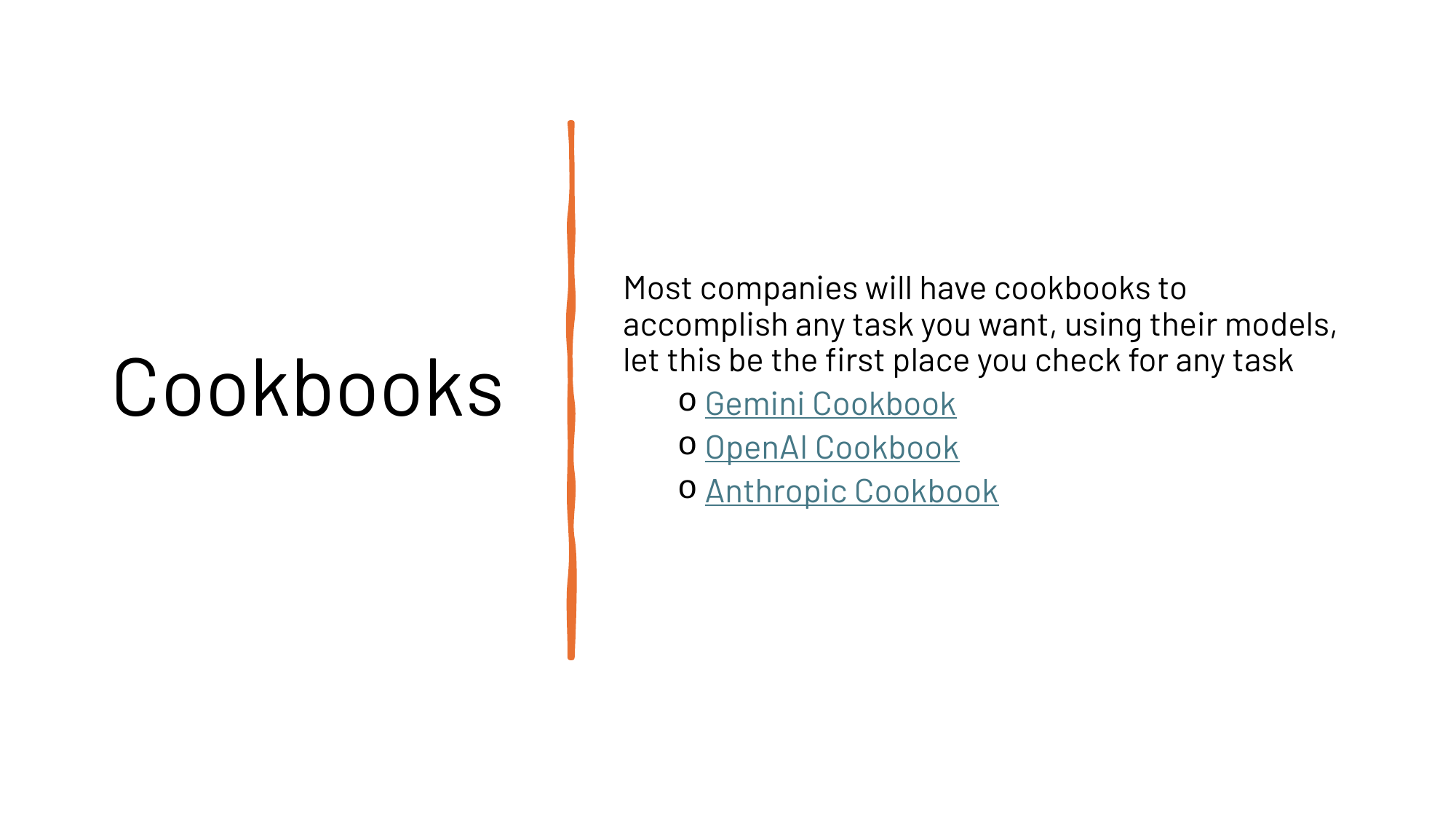

# Cookbooks
Most companies will have cookbooks to accomplish any task you want, using their models, let this be the first place you check for any task
Gemini Cookbook
OpenAI Cookbook
Anthropic Cookbook